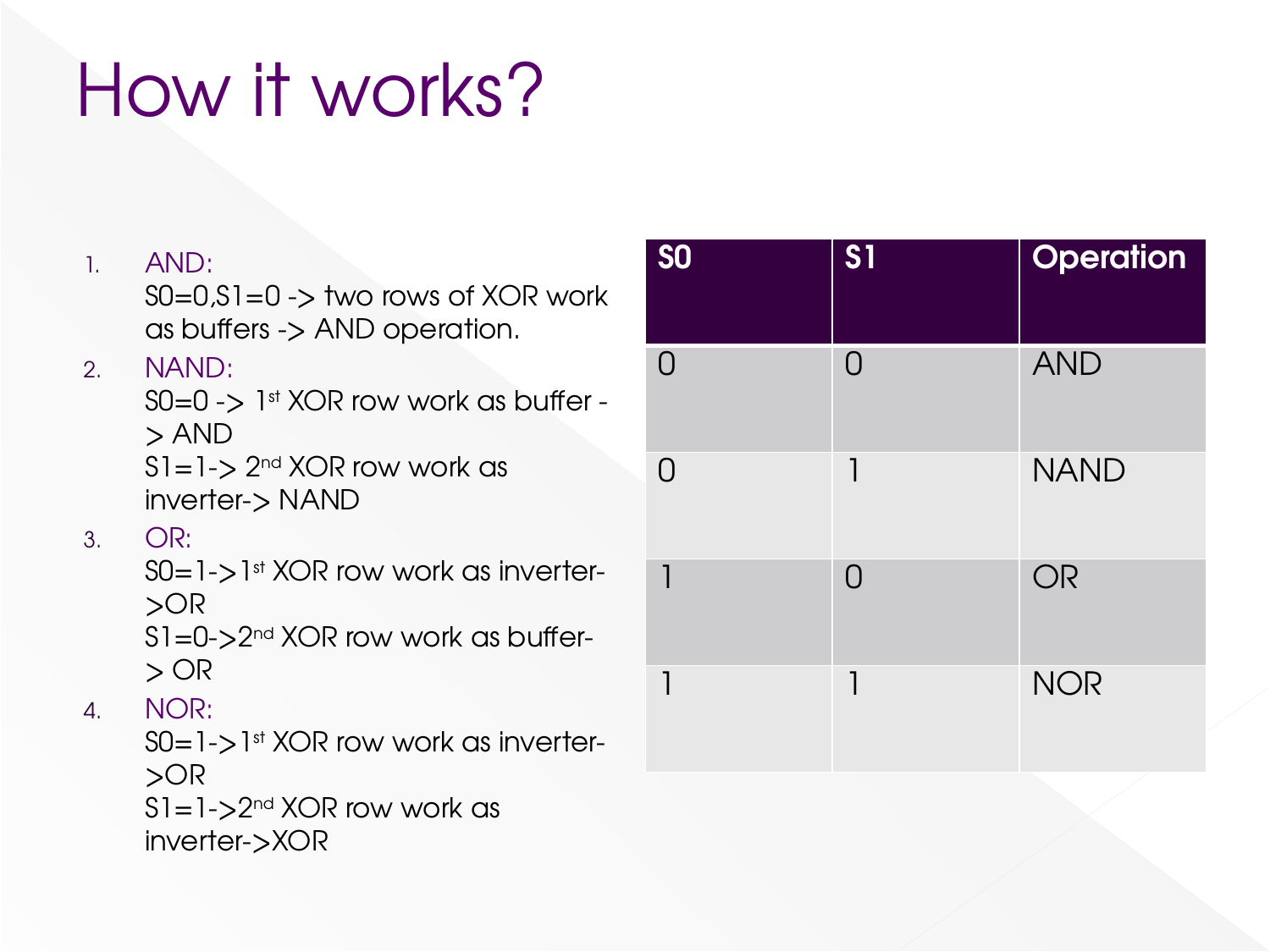

# How it works?
AND:
S0=0,S1=0 -> two rows of XOR work as buffers -> AND operation.
NAND:
S0=0 -> 1st XOR row work as buffer -> AND
S1=1-> 2nd XOR row work as inverter-> NAND
OR:
S0=1->1st XOR row work as inverter->OR
S1=0->2nd XOR row work as buffer-> OR
NOR:
S0=1->1st XOR row work as inverter->OR
S1=1->2nd XOR row work as inverter->XOR
| S0 | S1 | Operation |
| --- | --- | --- |
| 0 | 0 | AND |
| 0 | 1 | NAND |
| 1 | 0 | OR |
| 1 | 1 | NOR |